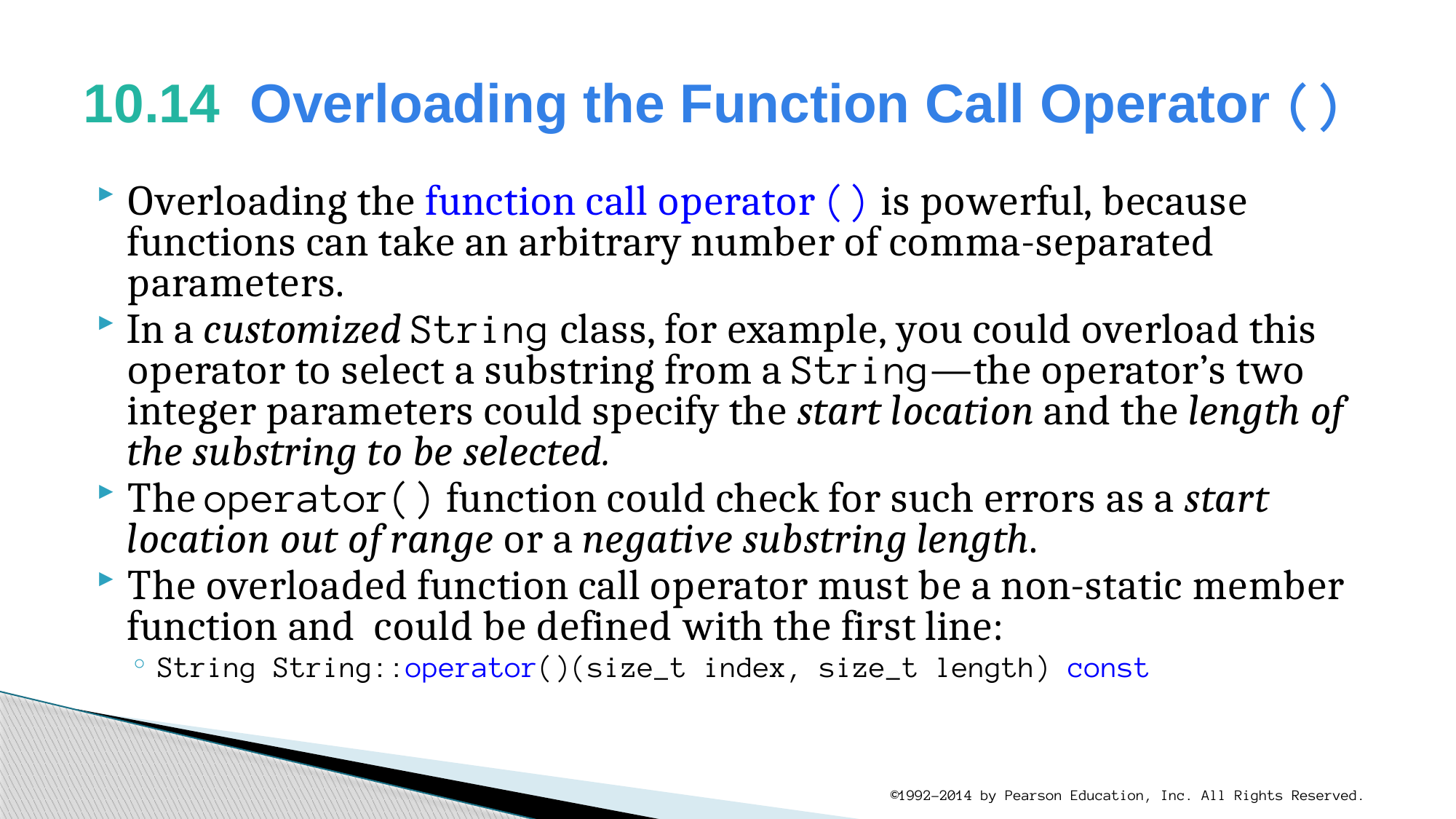

# 10.14  Overloading the Function Call Operator ()
Overloading the function call operator () is powerful, because functions can take an arbitrary number of comma-separated parameters.
In a customized String class, for example, you could overload this operator to select a substring from a String—the operator’s two integer parameters could specify the start location and the length of the substring to be selected.
The operator() function could check for such errors as a start location out of range or a negative substring length.
The overloaded function call operator must be a non-static member function and  could be defined with the first line:
String String::operator()(size_t index, size_t length) const

©1992-2014 by Pearson Education, Inc. All Rights Reserved.